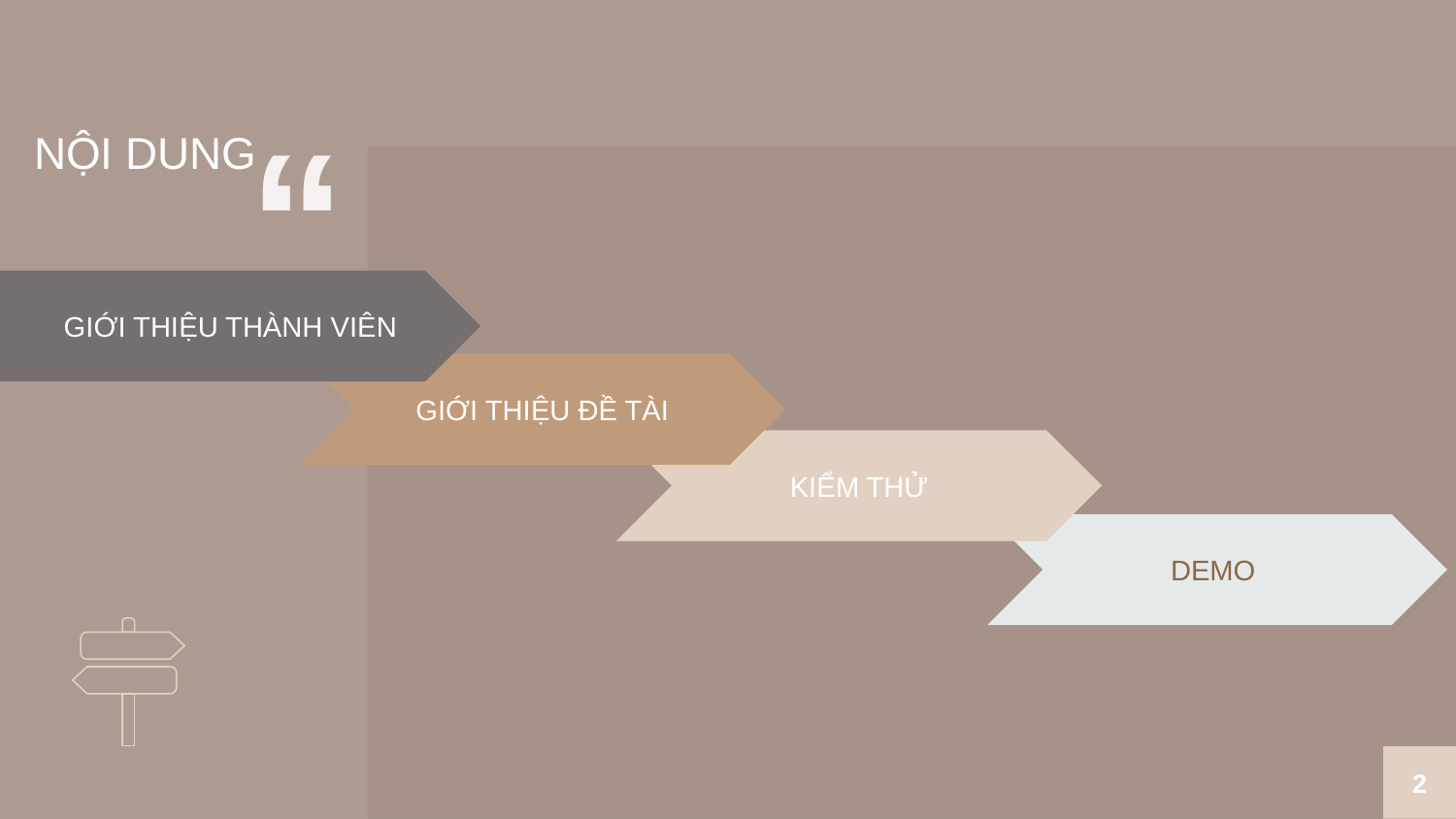

NỘI DUNG
 GIỚI THIỆU THÀNH VIÊN
GIỚI THIỆU ĐỀ TÀI
KIỂM THỬ
DEMO

2